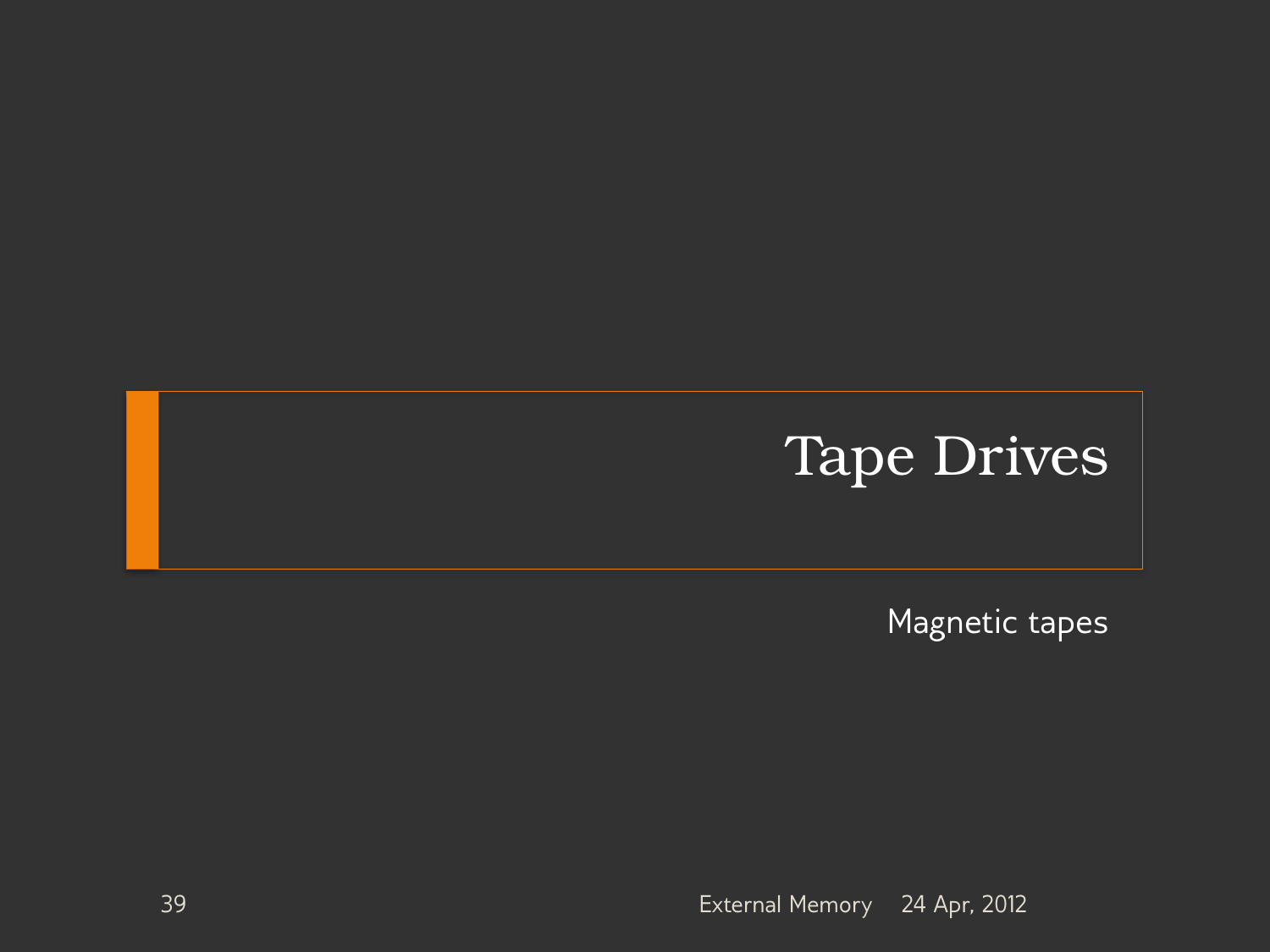

# Tape Drives
Magnetic tapes
39
External Memory
24 Apr, 2012